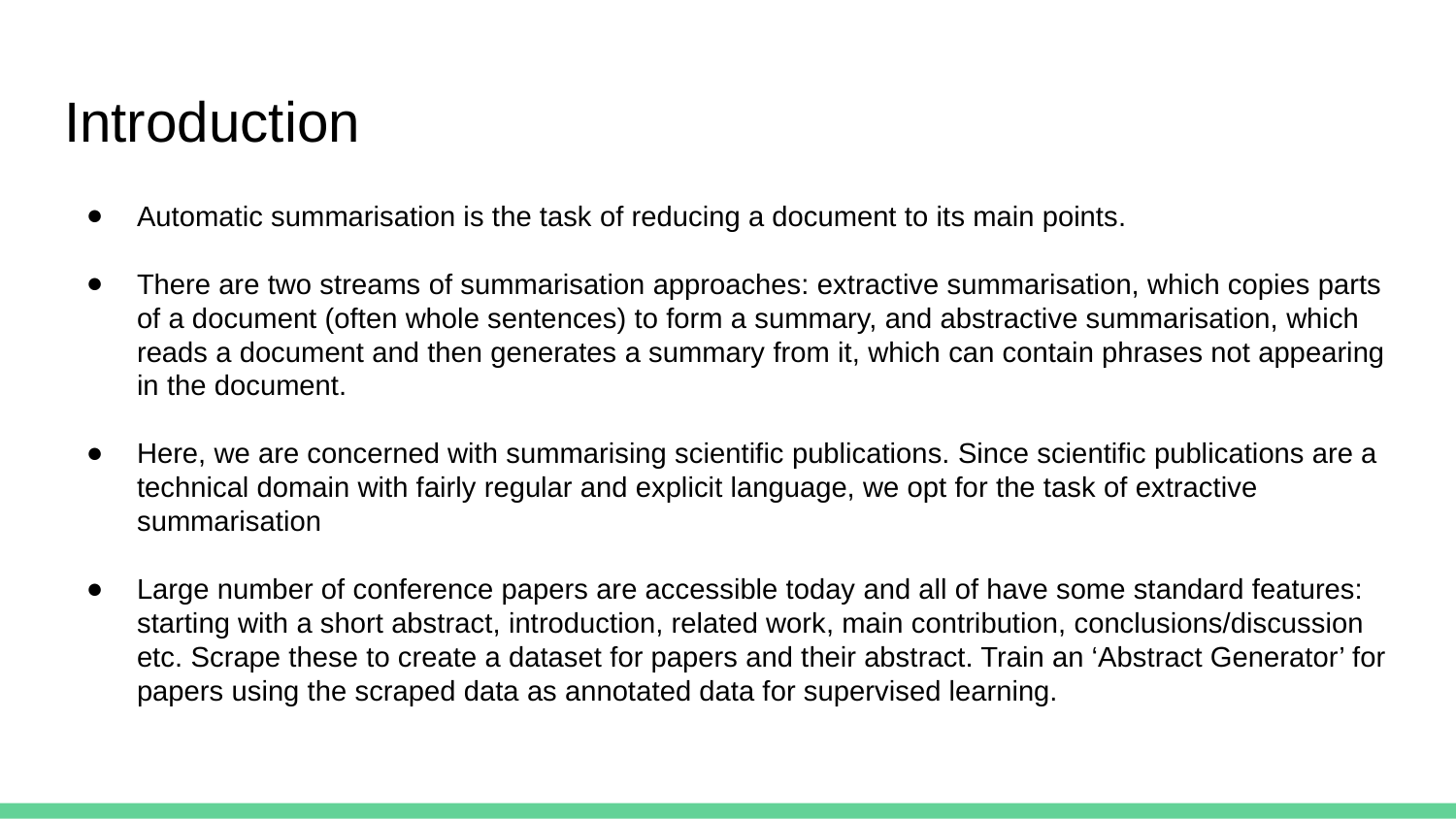

# Introduction
Automatic summarisation is the task of reducing a document to its main points.

There are two streams of summarisation approaches: extractive summarisation, which copies parts of a document (often whole sentences) to form a summary, and abstractive summarisation, which reads a document and then generates a summary from it, which can contain phrases not appearing in the document.

Here, we are concerned with summarising scientific publications. Since scientific publications are a technical domain with fairly regular and explicit language, we opt for the task of extractive summarisation

Large number of conference papers are accessible today and all of have some standard features: starting with a short abstract, introduction, related work, main contribution, conclusions/discussion etc. Scrape these to create a dataset for papers and their abstract. Train an ‘Abstract Generator’ for papers using the scraped data as annotated data for supervised learning.